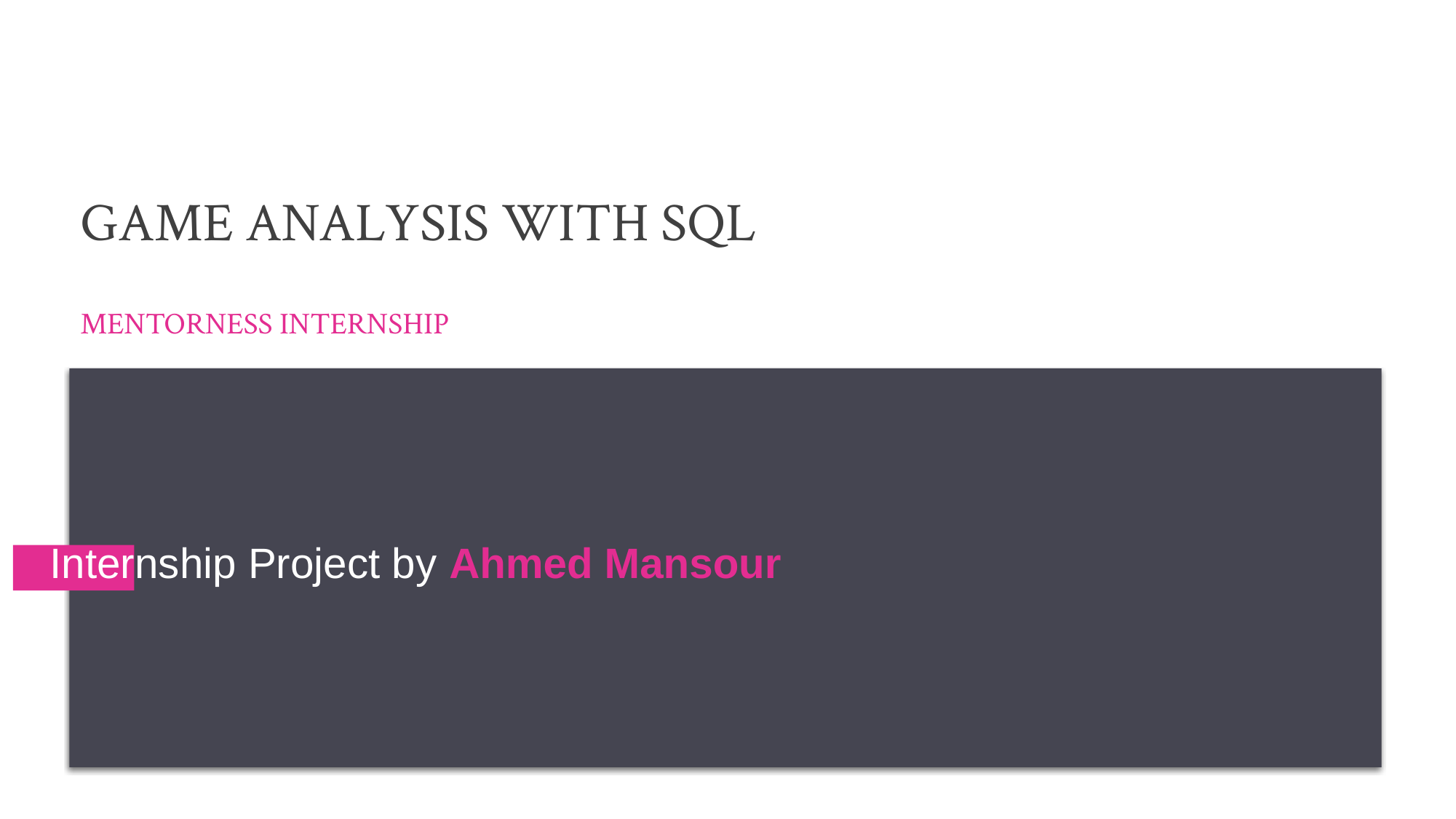

# Game analysis with SQL
Mentorness internship
Internship Project by Ahmed Mansour